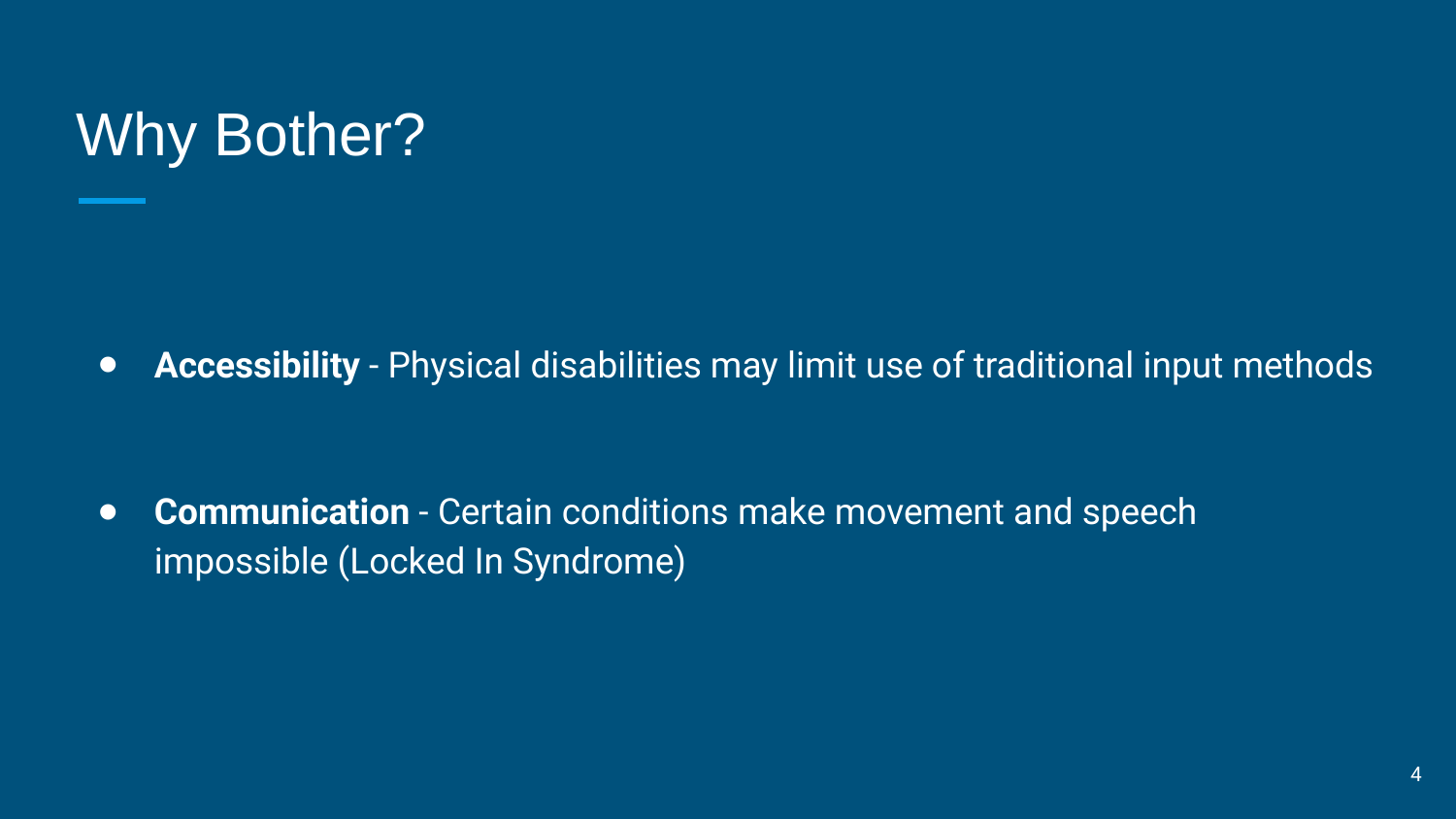

# Why Bother?
Accessibility - Physical disabilities may limit use of traditional input methods

Communication - Certain conditions make movement and speech impossible (Locked In Syndrome)
4